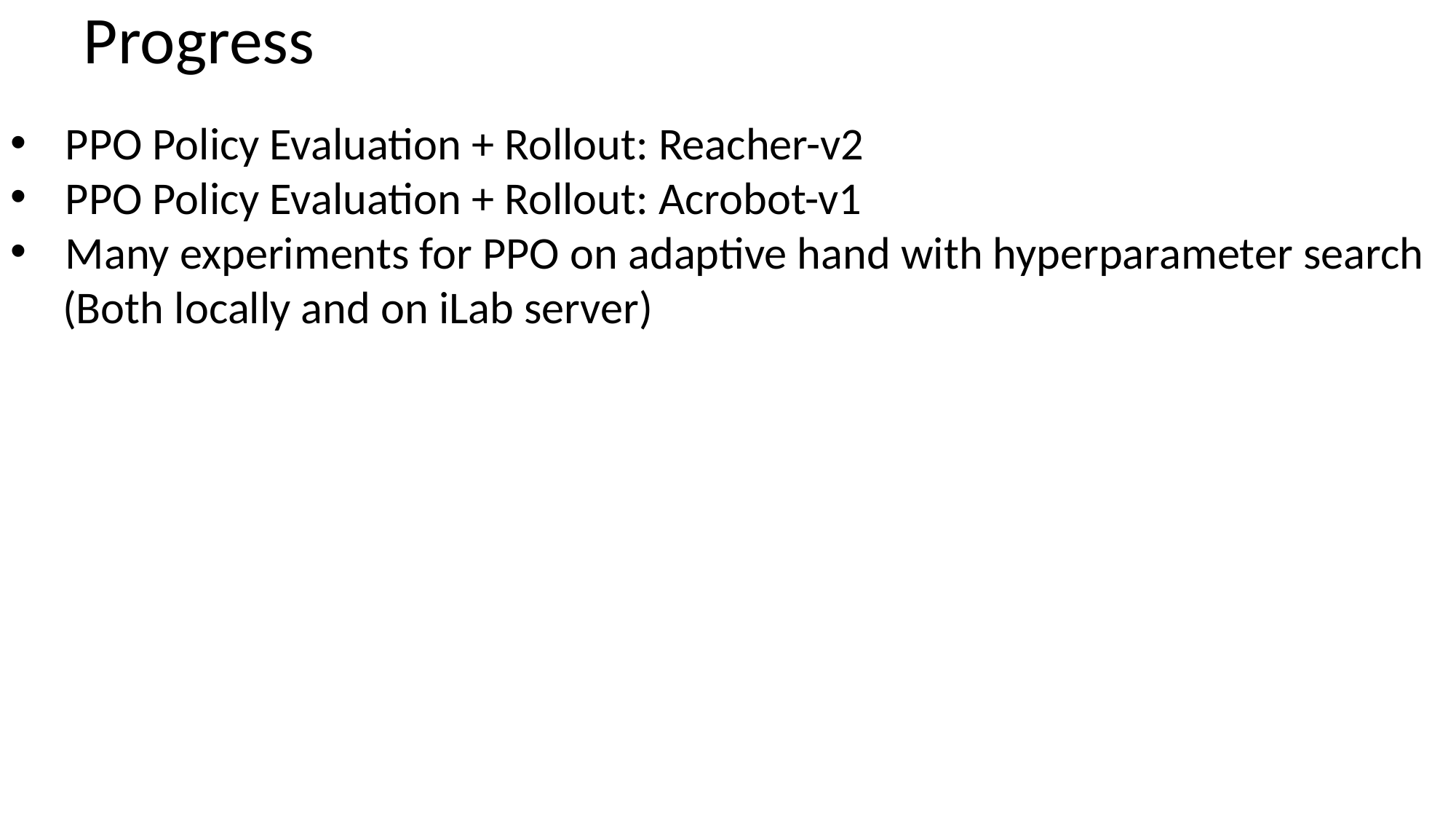

Progress
PPO Policy Evaluation + Rollout: Reacher-v2
PPO Policy Evaluation + Rollout: Acrobot-v1
Many experiments for PPO on adaptive hand with hyperparameter search
     (Both locally and on iLab server)